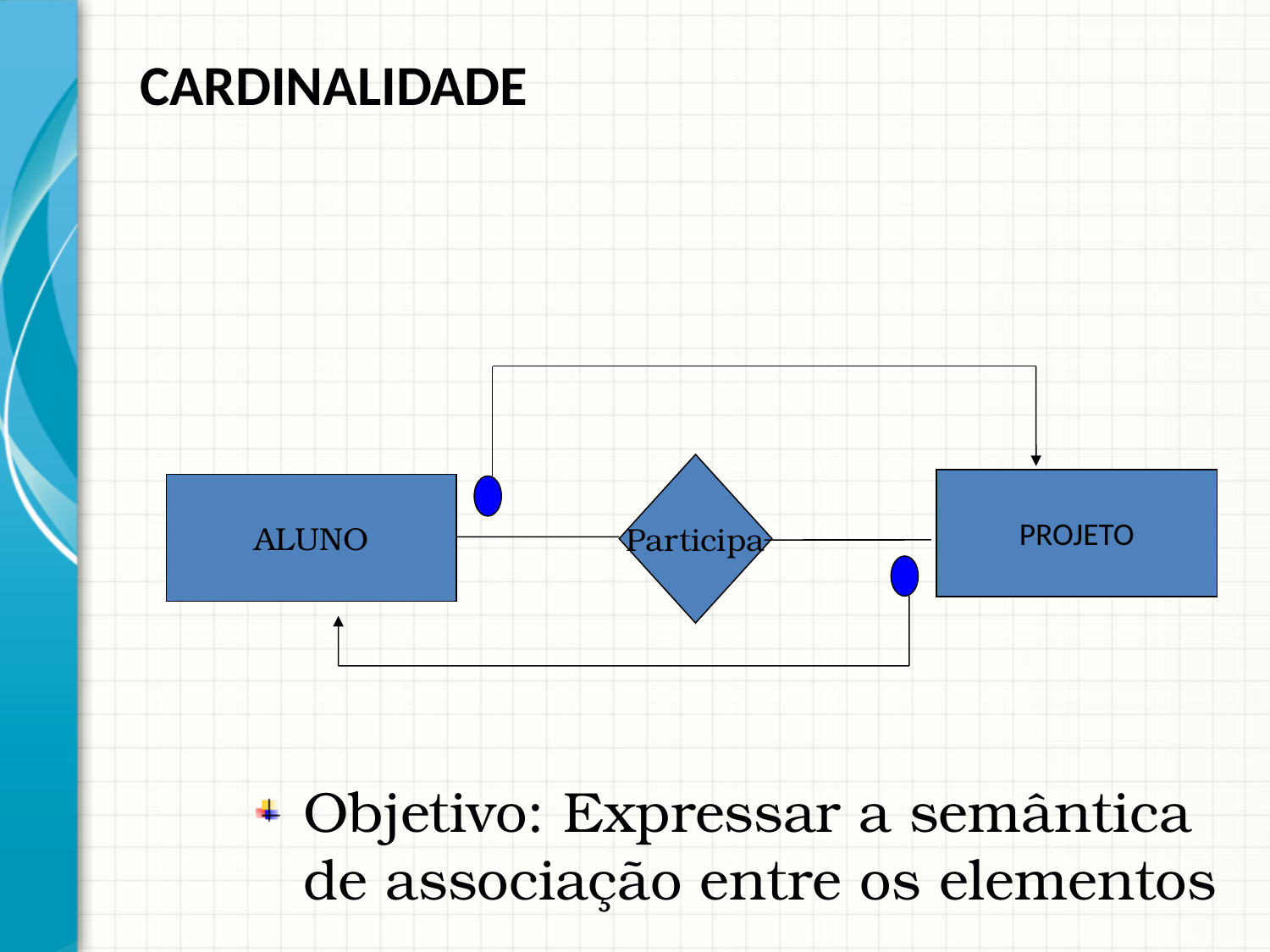

CARDINALIDADE

Participa
PROJETO
ALUNO

Objetivo: Expressar a semântica de associação entre os elementos